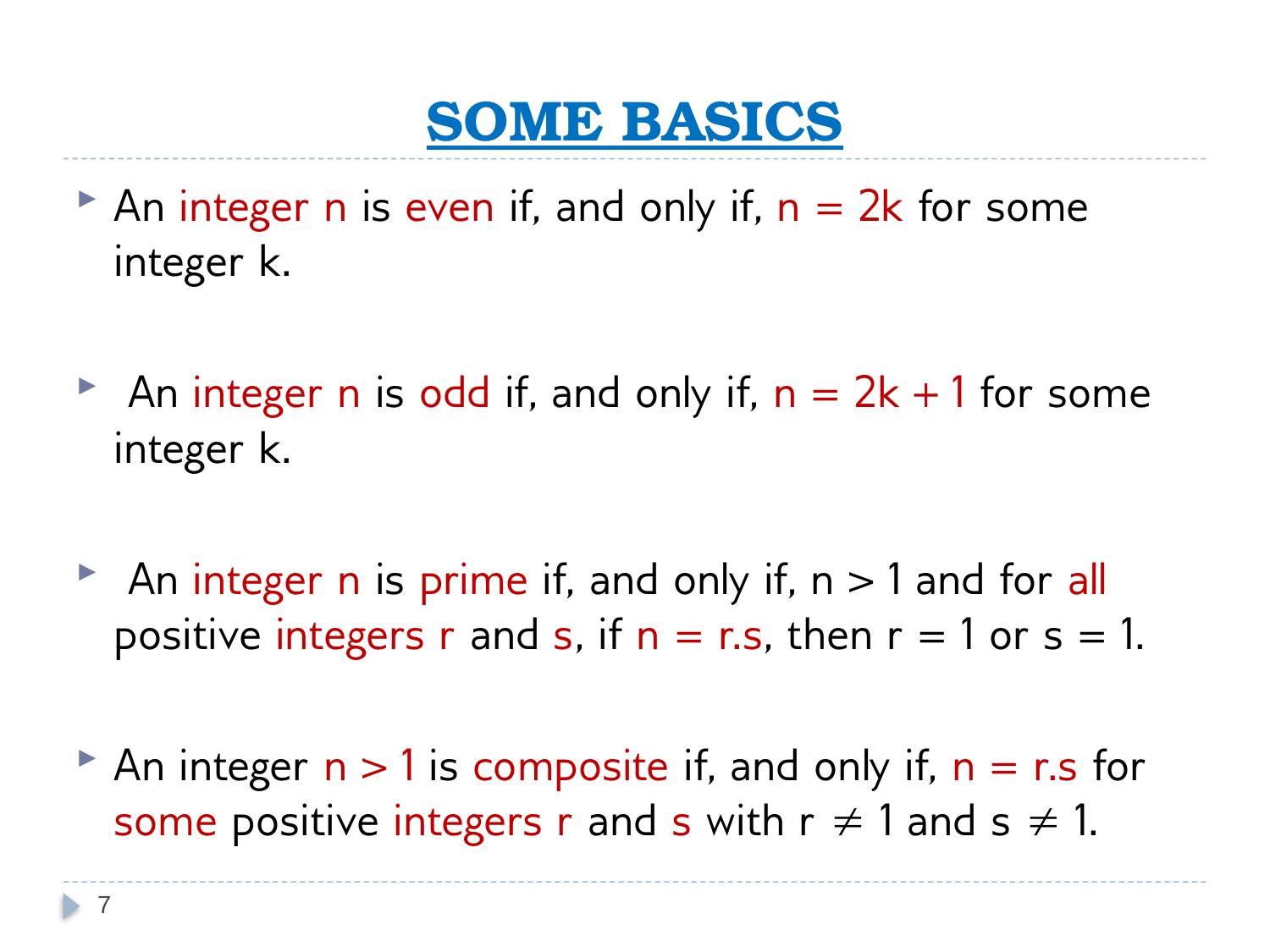

# SOME BASICS
An integer n is even if, and only if, n = 2k for some integer k.

 An integer n is odd if, and only if, n = 2k + 1 for some integer k.

 An integer n is prime if, and only if, n > 1 and for all positive integers r and s, if n = r.s, then r = 1 or s = 1.

An integer n > 1 is composite if, and only if, n = r.s for some positive integers r and s with r ≠ 1 and s ≠ 1.

7